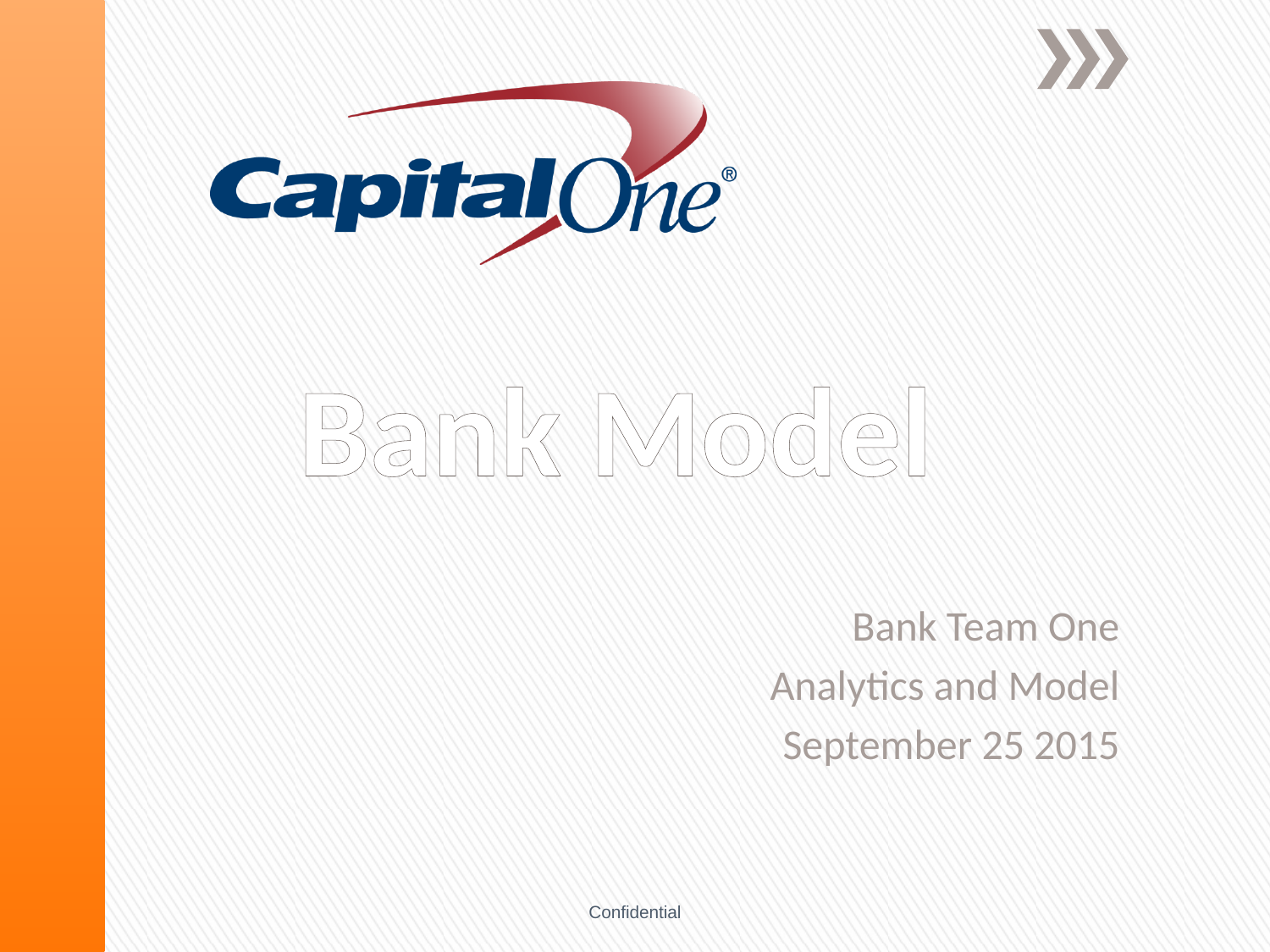

# Bank Model
Bank Team One
Analytics and Model
September 25 2015